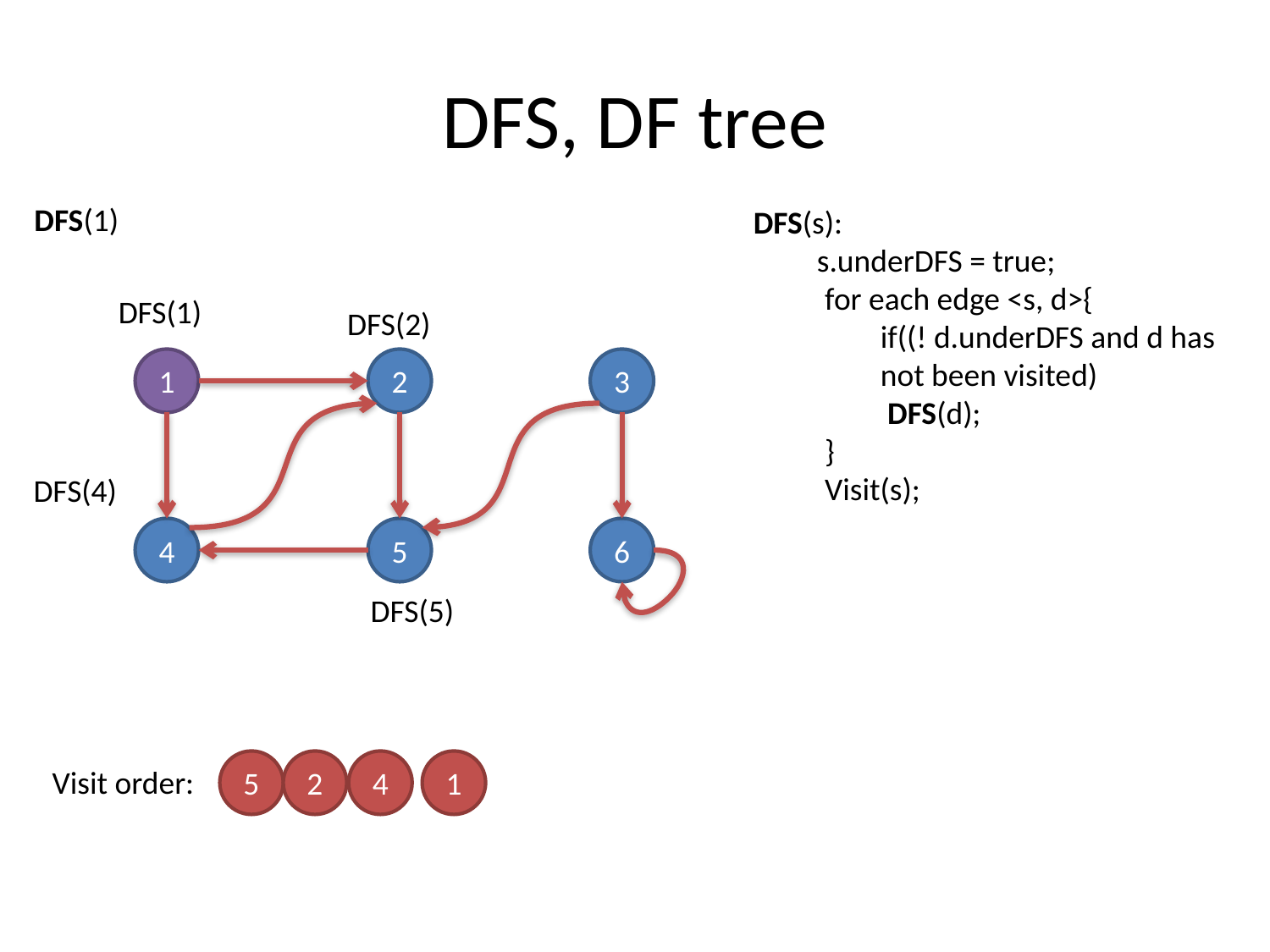

# DFS, DF tree
DFS(1)
DFS(s):
s.underDFS = true;
for each edge <s, d>{
if((! d.underDFS and d has not been visited)
 DFS(d);
}
Visit(s);
DFS(1)
DFS(2)
1
2
3
DFS(4)
4
5
6
DFS(5)
5
2
4
1
Visit order: